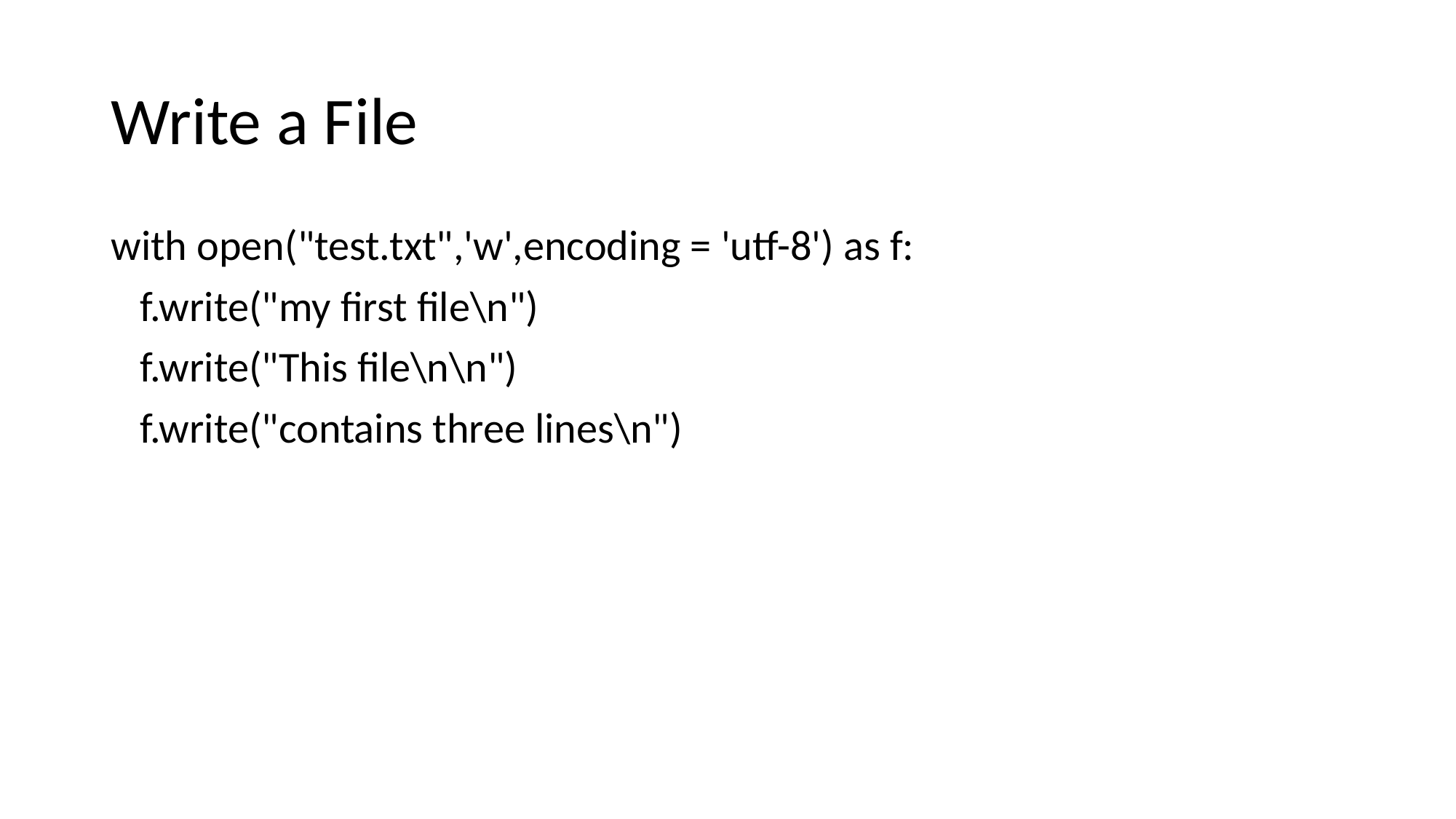

# Write a File
with open("test.txt",'w',encoding = 'utf-8') as f:
   f.write("my first file\n")
   f.write("This file\n\n")
   f.write("contains three lines\n")